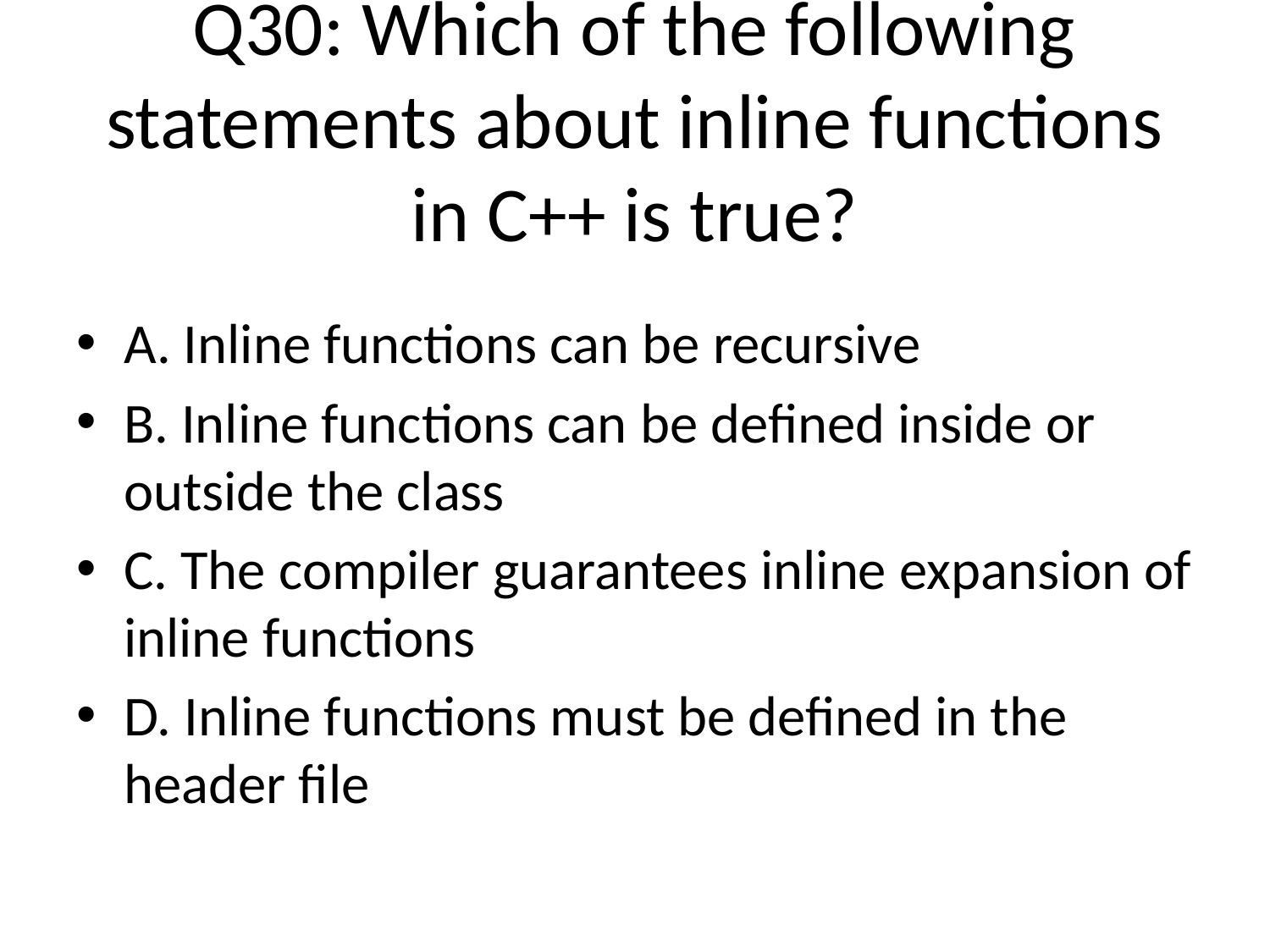

# Q30: Which of the following statements about inline functions in C++ is true?

A. Inline functions can be recursive
B. Inline functions can be defined inside or outside the class
C. The compiler guarantees inline expansion of inline functions
D. Inline functions must be defined in the header file